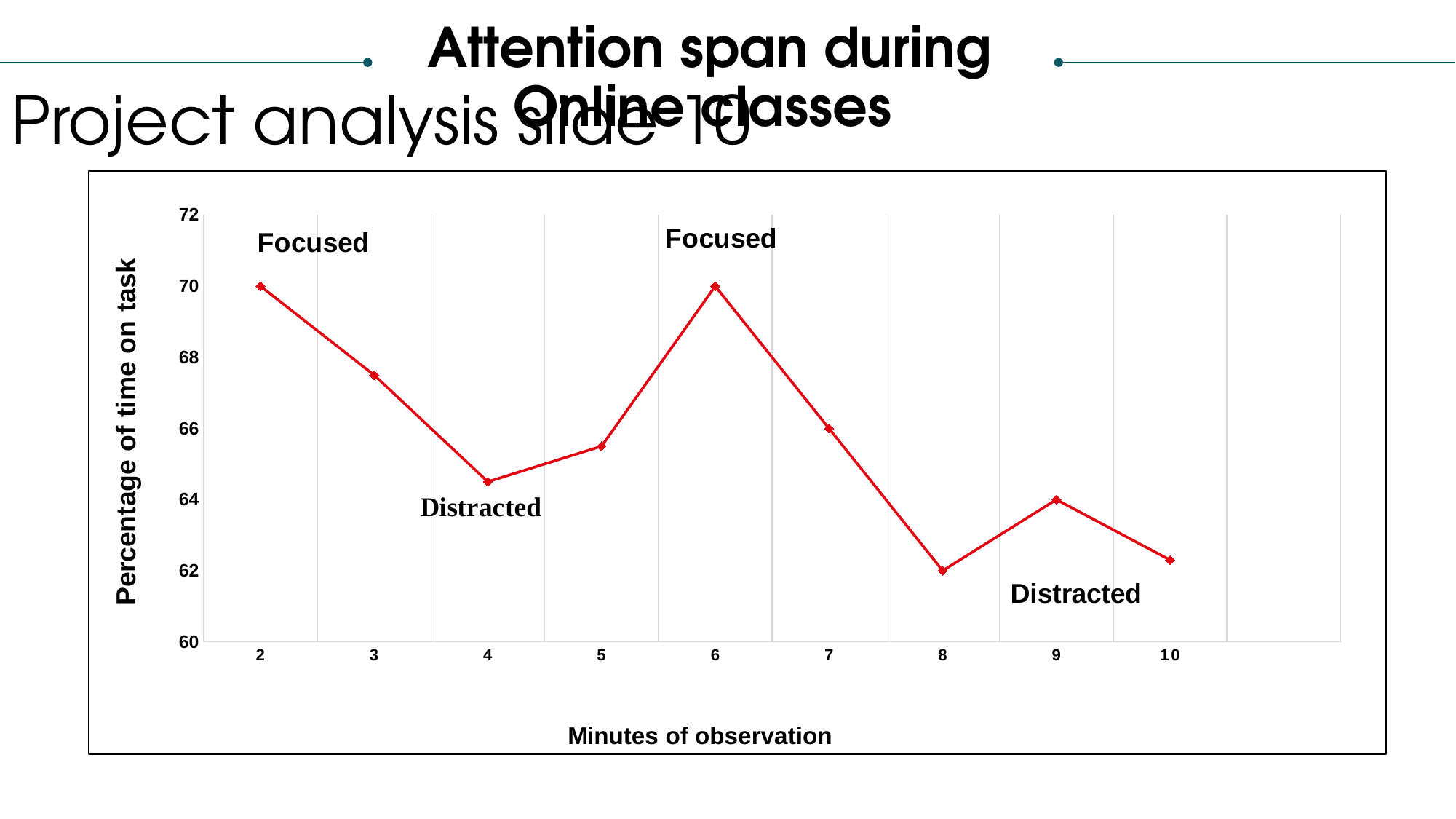

Attention span during
Online classes
Project analysis slide 10

### Chart

| Category | Series 1 | Column1 | Column2 |
|---|---|---|---|
| 2 | 70.0 | None | None |
| 3 | 67.5 | None | None |
| 4 | 64.5 | None | None |
| 5 | 65.5 | None | None |
| 6 | 70.0 | None | None |
| 7 | 66.0 | None | None |
| 8 | 62.0 | None | None |
| 9 | 64.0 | None | None |
| 10 | 62.3 | None | None |
|  | None | None | None |